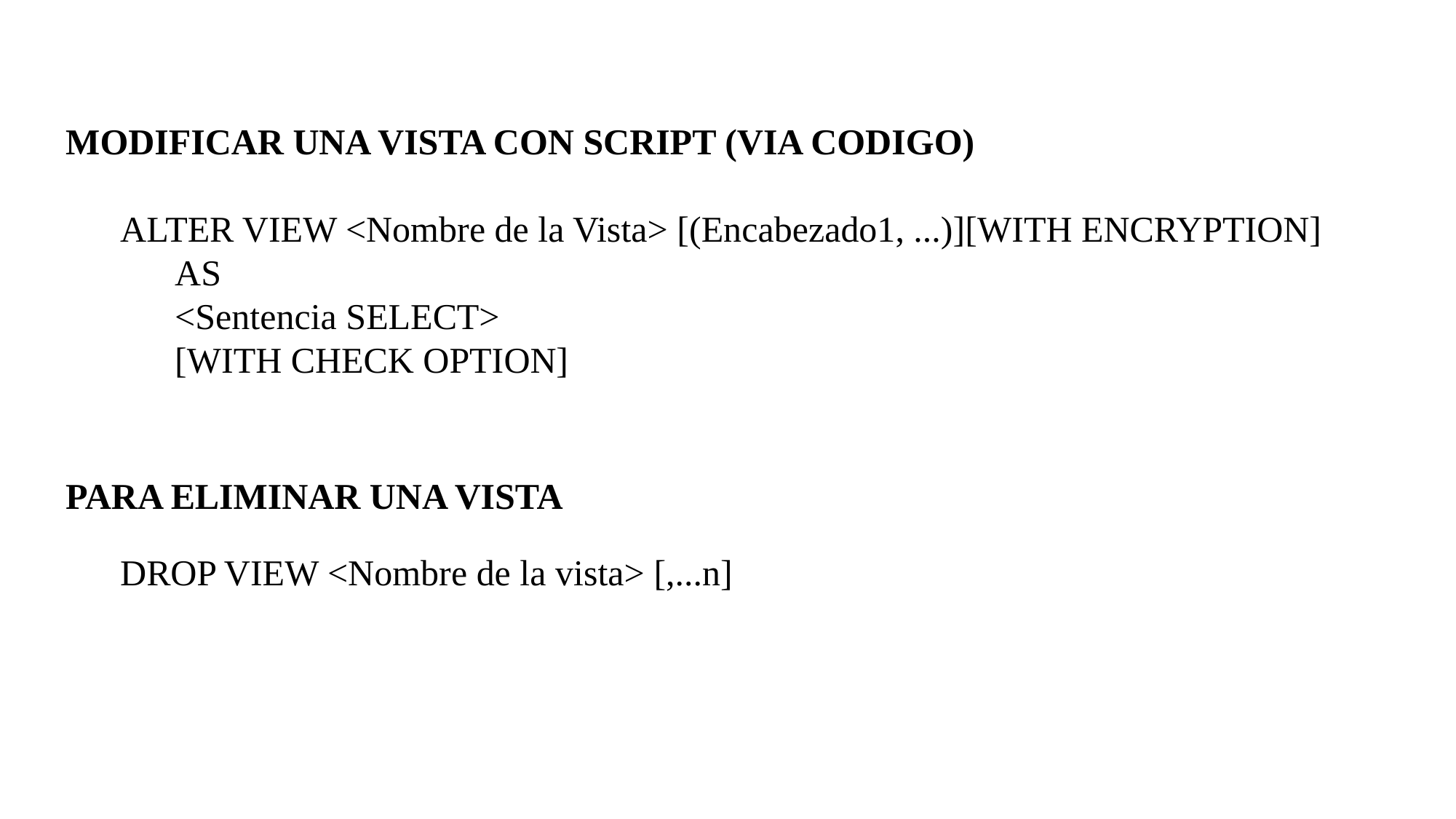

MODIFICAR UNA VISTA CON SCRIPT (VIA CODIGO)

ALTER VIEW <Nombre de la Vista> [(Encabezado1, ...)][WITH ENCRYPTION]
AS
<Sentencia SELECT>
[WITH CHECK OPTION]
PARA ELIMINAR UNA VISTA

DROP VIEW <Nombre de la vista> [,...n]